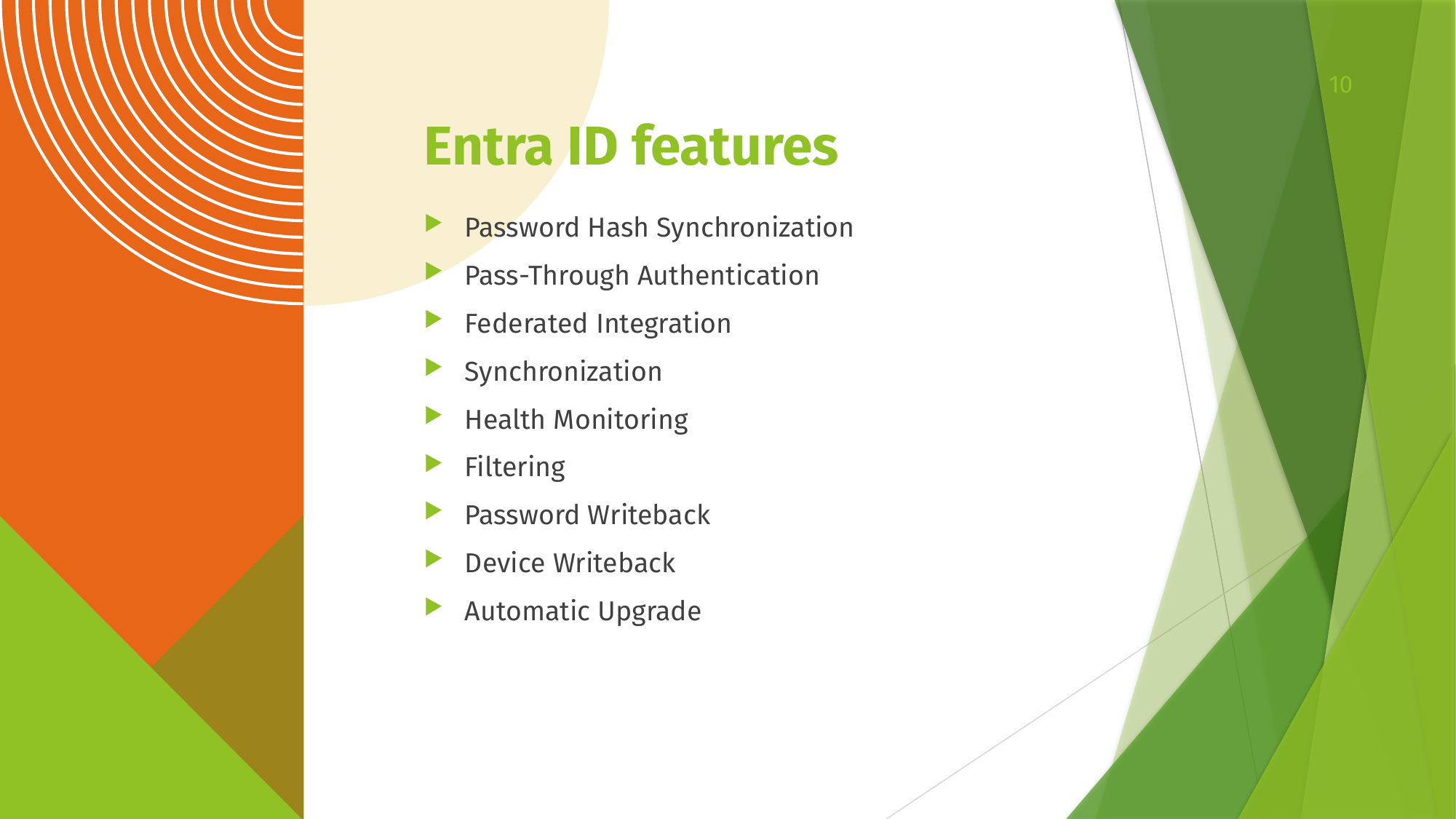

10
# Entra ID features
Password Hash Synchronization
Pass-Through Authentication
Federated Integration
Synchronization
Health Monitoring
Filtering
Password Writeback
Device Writeback
Automatic Upgrade